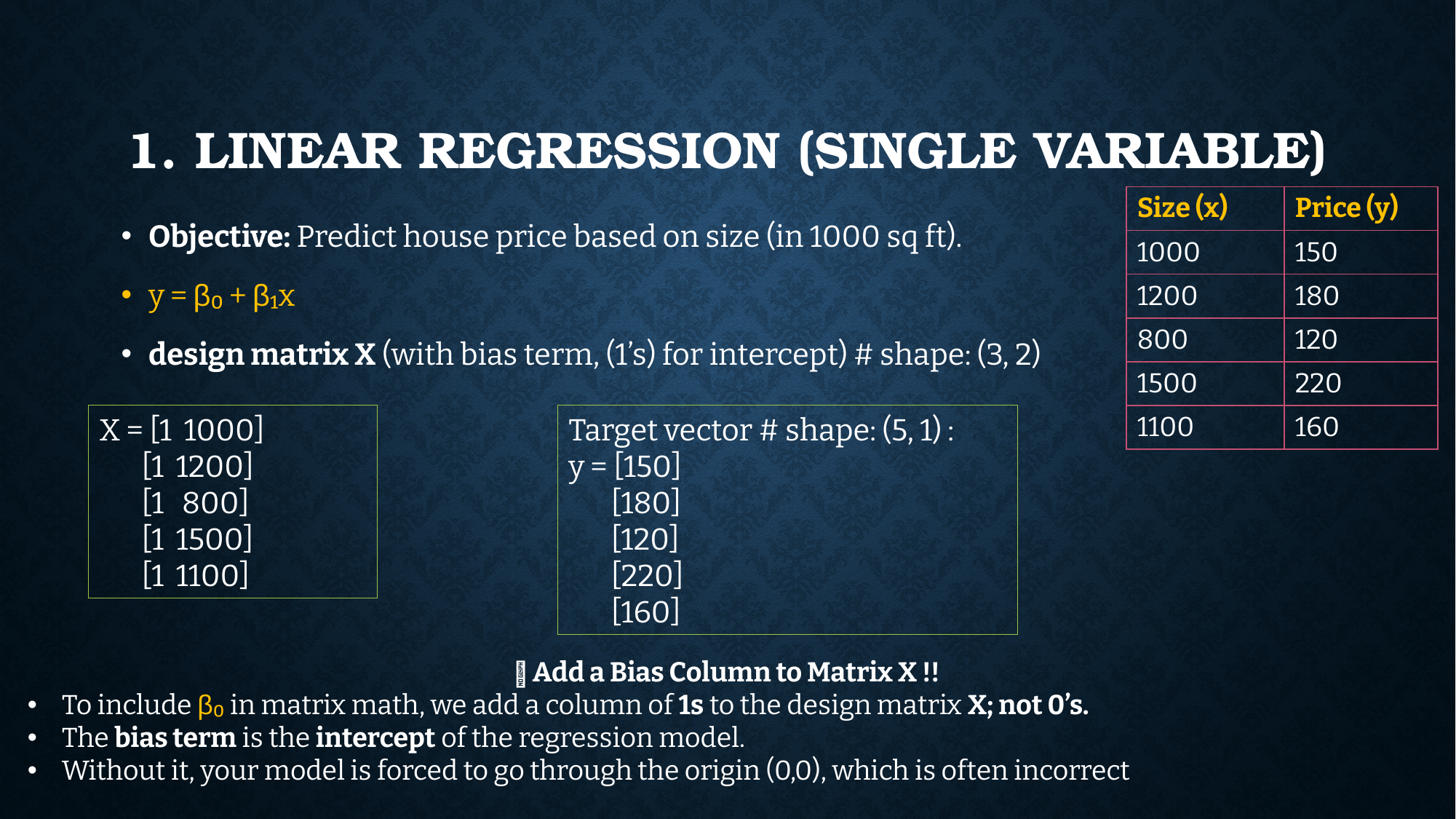

# 1. Linear Regression (Single Variable)
| Size (x) | Price (y) |
| --- | --- |
| 1000 | 150 |
| 1200 | 180 |
| 800 | 120 |
| 1500 | 220 |
| 1100 | 160 |
Objective: Predict house price based on size (in 1000 sq ft).
y = β₀ + β₁x
design matrix X (with bias term, (1’s) for intercept) # shape: (3, 2)
X = [1  1000]
       [1  1200]
       [1   800]
       [1  1500]
       [1  1100]
Target vector # shape: (5, 1) :
y = [150]
       [180]
       [120]
       [220]
       [160]
🧱 Add a Bias Column to Matrix X !!
To include β₀ in matrix math, we add a column of 1s to the design matrix X; not 0’s.
The bias term is the intercept of the regression model.
Without it, your model is forced to go through the origin (0,0), which is often incorrect